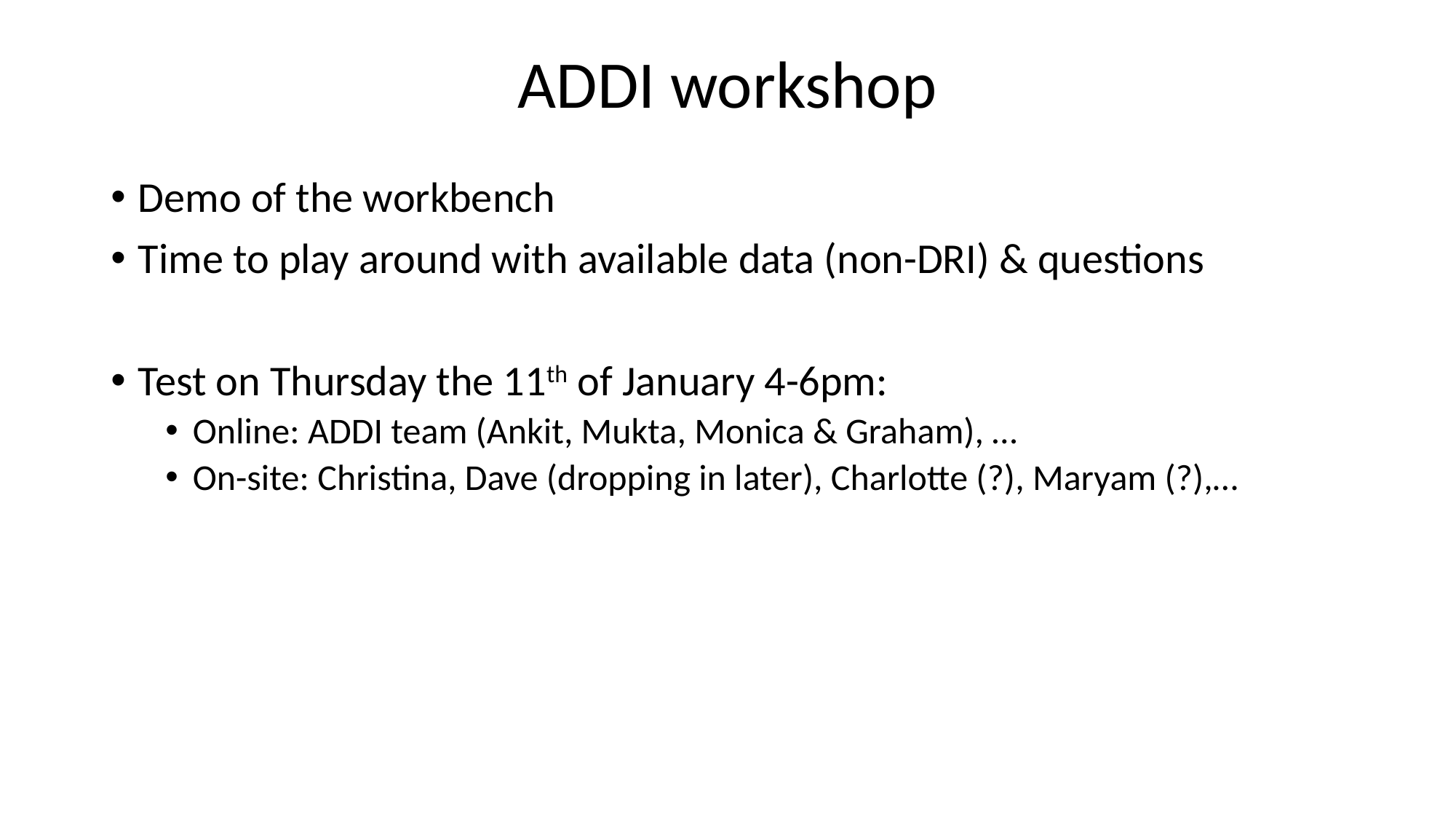

# ADDI workshop
Demo of the workbench
Time to play around with available data (non-DRI) & questions

Test on Thursday the 11th of January 4-6pm:
Online: ADDI team (Ankit, Mukta, Monica & Graham), …
On-site: Christina, Dave (dropping in later), Charlotte (?), Maryam (?),…